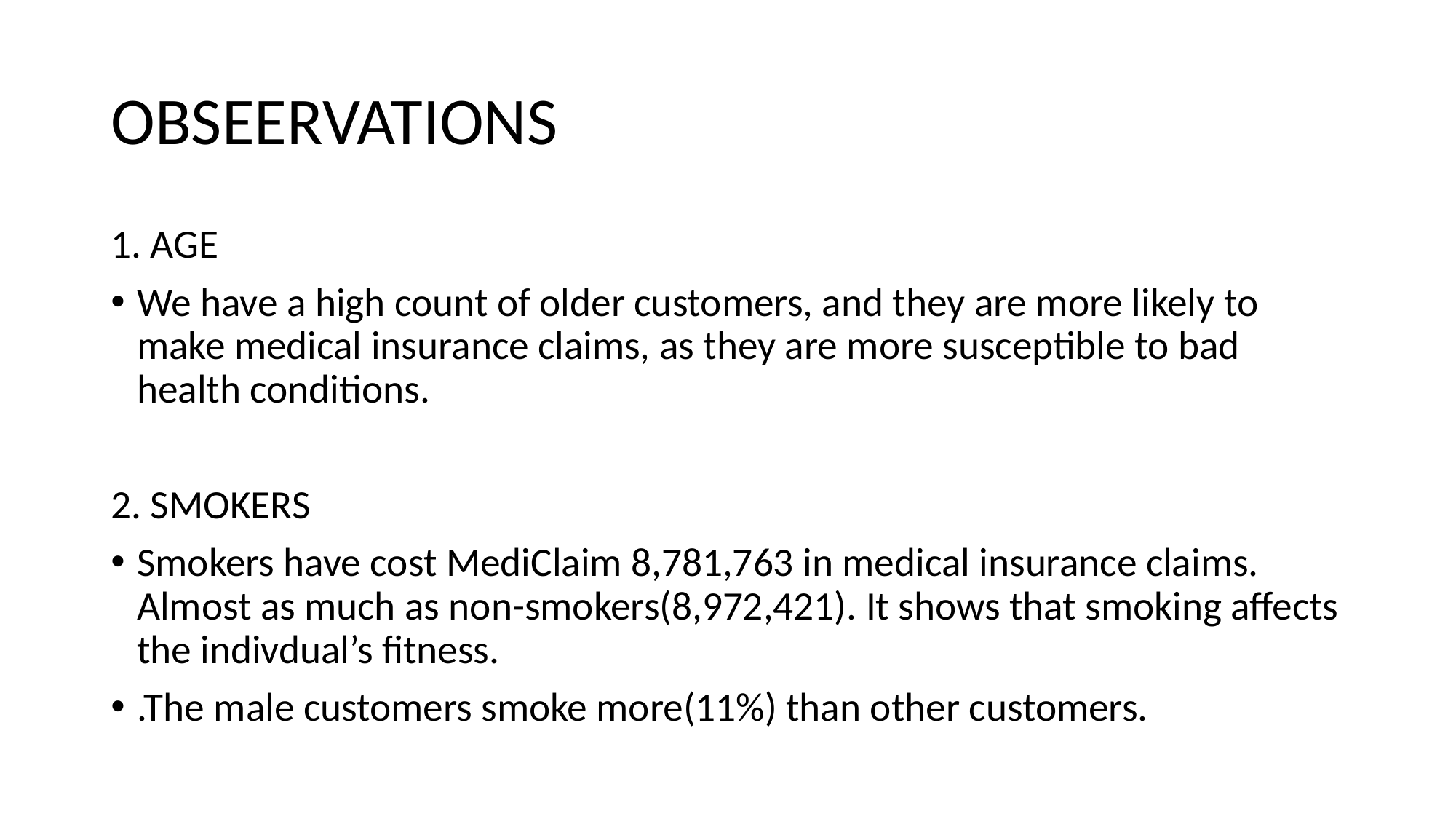

# OBSEERVATIONS
1. AGE
We have a high count of older customers, and they are more likely to make medical insurance claims, as they are more susceptible to bad health conditions.

2. SMOKERS
Smokers have cost MediClaim 8,781,763 in medical insurance claims. Almost as much as non-smokers(8,972,421). It shows that smoking affects the indivdual’s fitness.
.The male customers smoke more(11%) than other customers.